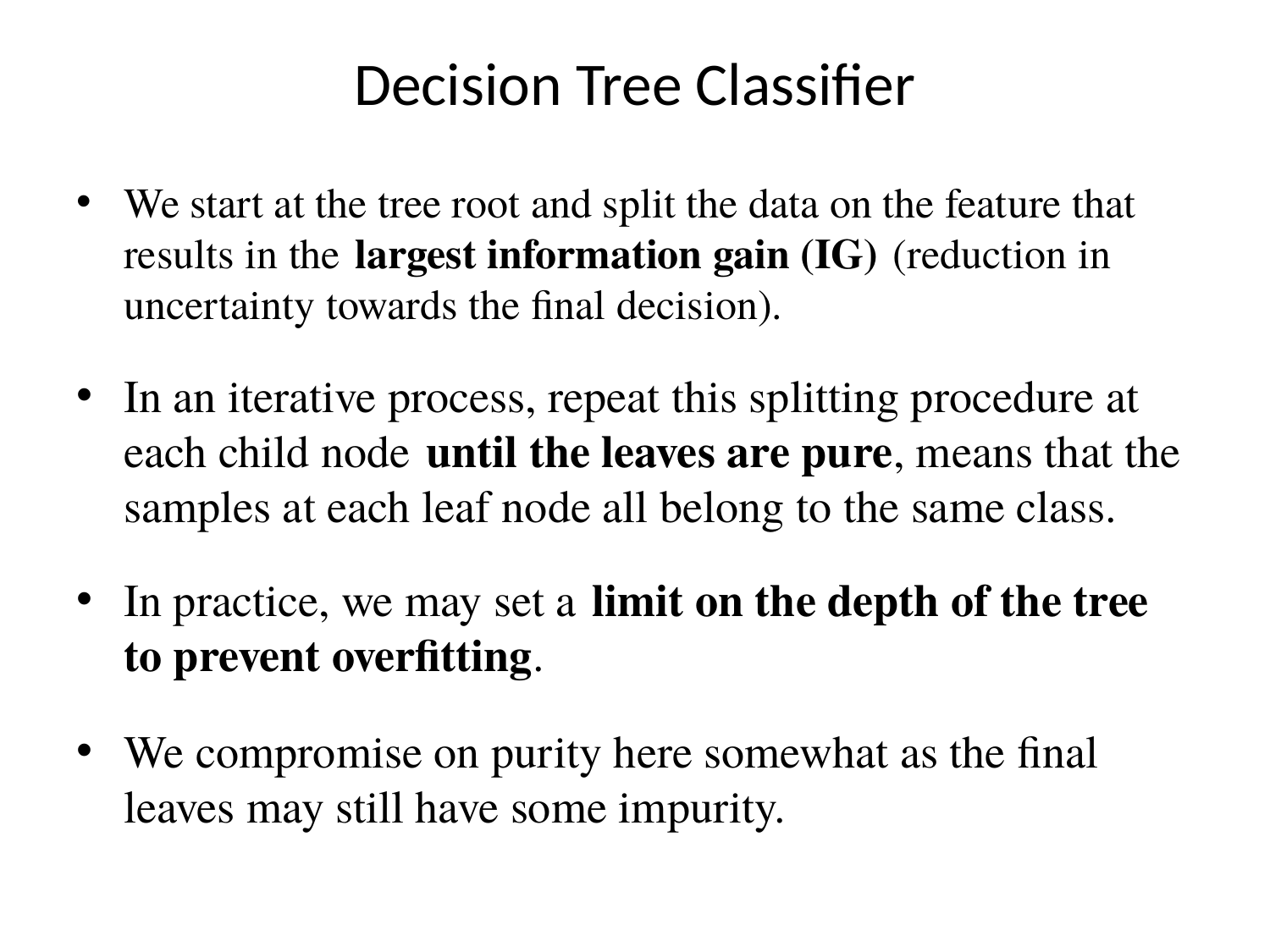

# Decision Tree Classifier
We start at the tree root and split the data on the feature that results in the largest information gain (IG) (reduction in uncertainty towards the final decision).

In an iterative process, repeat this splitting procedure at each child node until the leaves are pure, means that the samples at each leaf node all belong to the same class.

In practice, we may set a limit on the depth of the tree to prevent overfitting.

We compromise on purity here somewhat as the final leaves may still have some impurity.